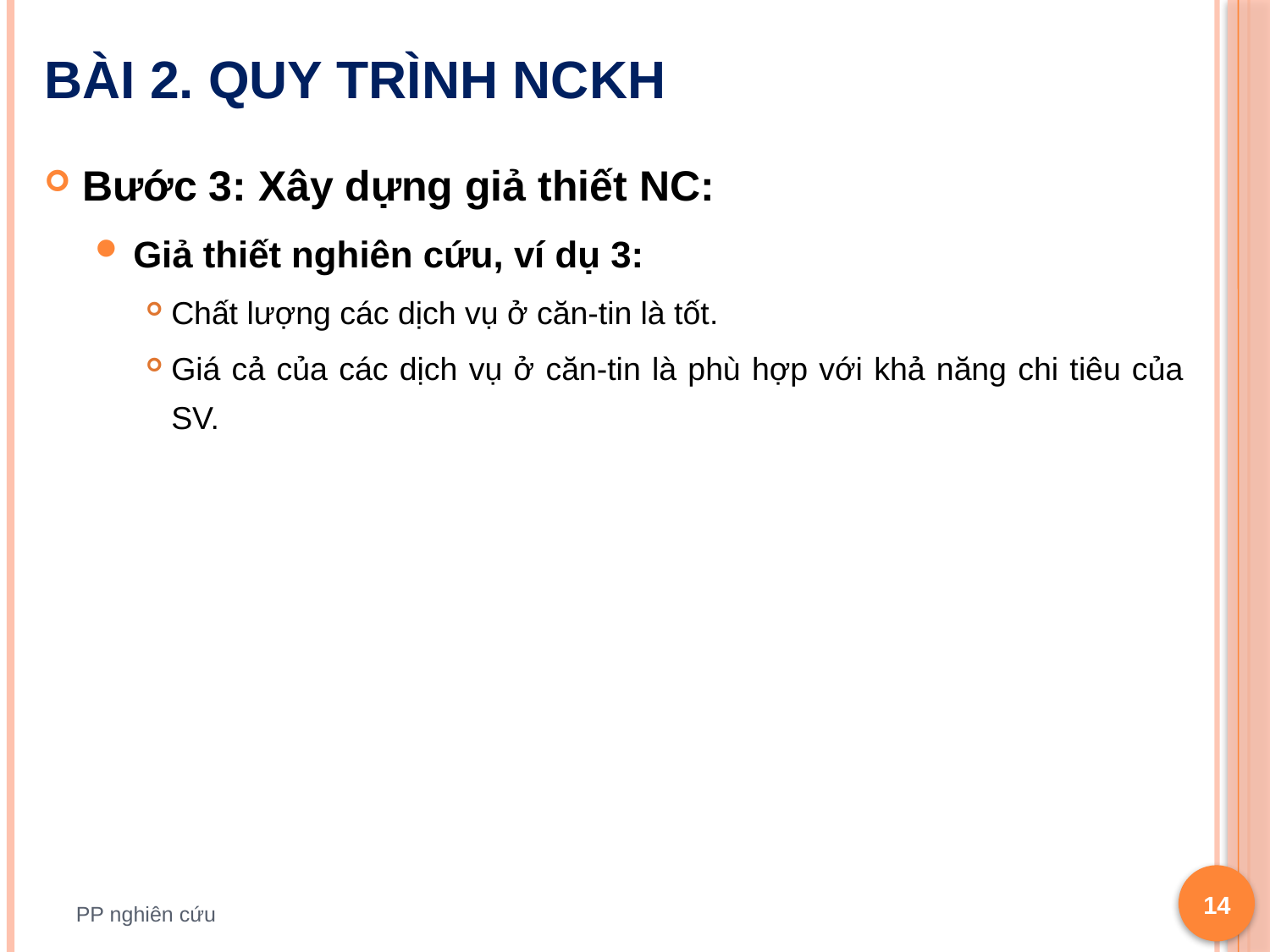

# Bài 2. Quy trình NCKH
Bước 3: Xây dựng giả thiết NC:
Giả thiết nghiên cứu, ví dụ 3:
Chất lượng các dịch vụ ở căn-tin là tốt.
Giá cả của các dịch vụ ở căn-tin là phù hợp với khả năng chi tiêu của SV.
14
PP nghiên cứu